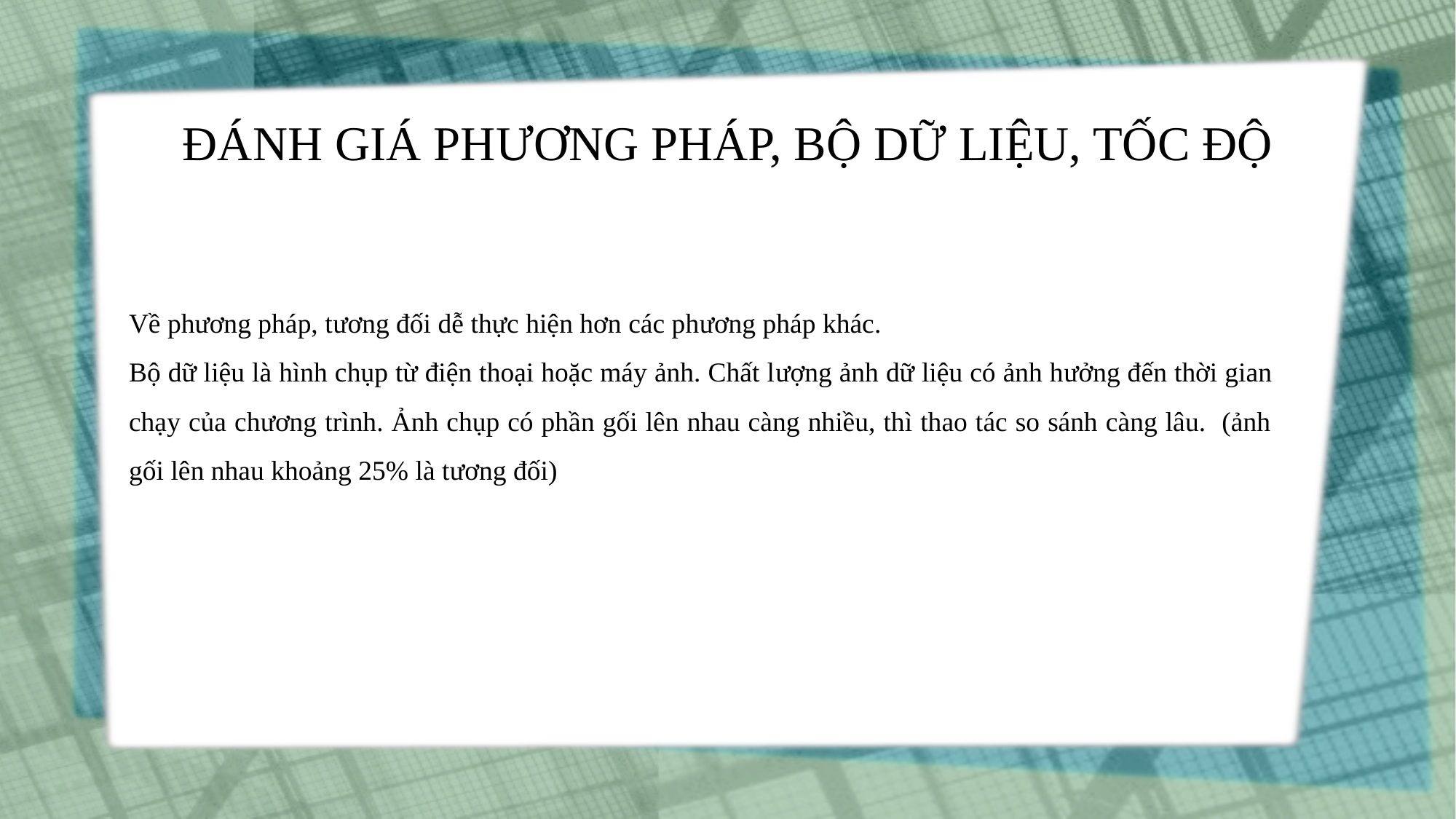

ĐÁNH GIÁ PHƯƠNG PHÁP, BỘ DỮ LIỆU, TỐC ĐỘ
Về phương pháp, tương đối dễ thực hiện hơn các phương pháp khác.
Bộ dữ liệu là hình chụp từ điện thoại hoặc máy ảnh. Chất lượng ảnh dữ liệu có ảnh hưởng đến thời gian chạy của chương trình. Ảnh chụp có phần gối lên nhau càng nhiều, thì thao tác so sánh càng lâu.  (ảnh gối lên nhau khoảng 25% là tương đối)